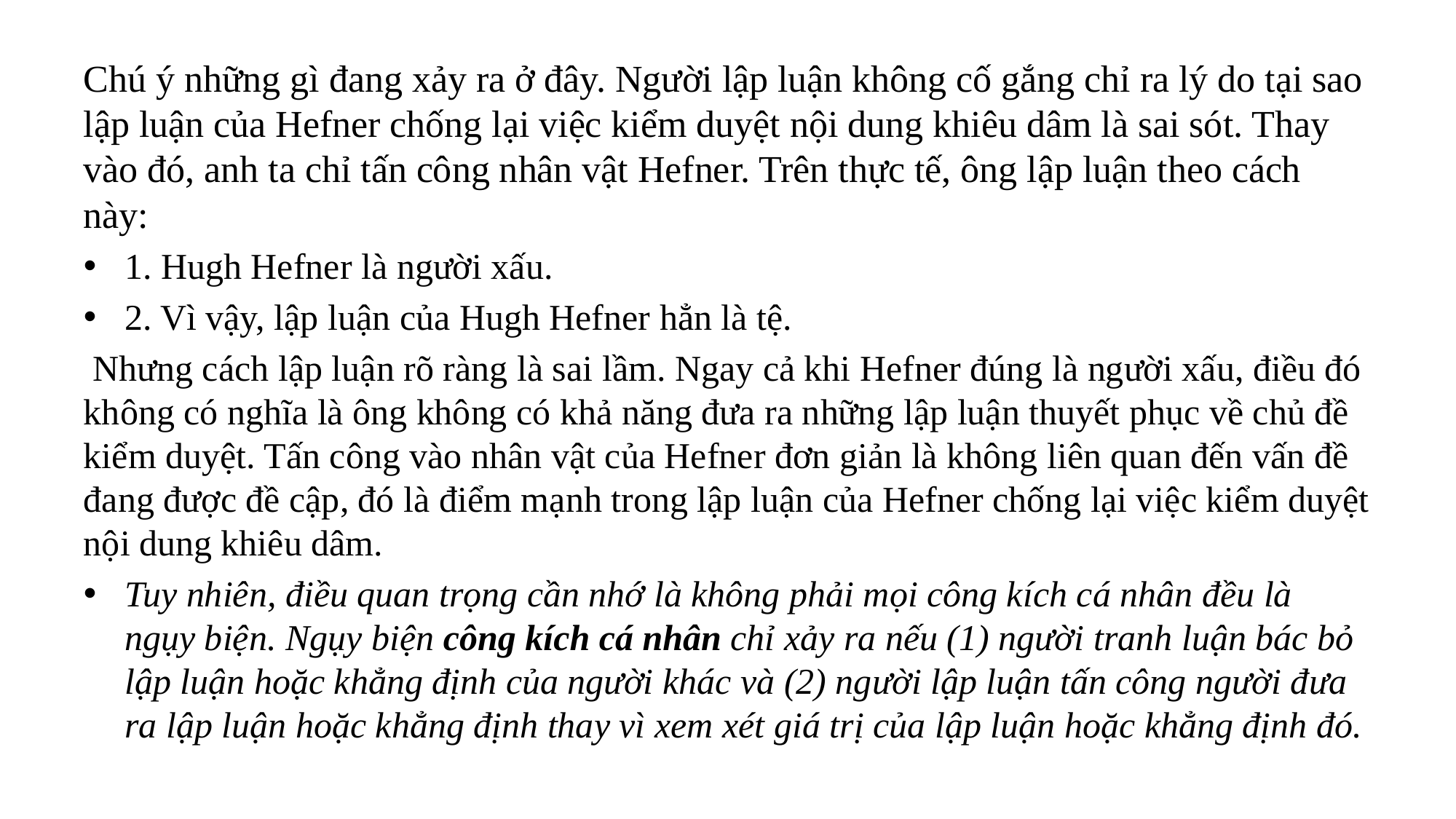

Chú ý những gì đang xảy ra ở đây. Người lập luận không cố gắng chỉ ra lý do tại sao lập luận của Hefner chống lại việc kiểm duyệt nội dung khiêu dâm là sai sót. Thay vào đó, anh ta chỉ tấn công nhân vật Hefner. Trên thực tế, ông lập luận theo cách này:
1. Hugh Hefner là người xấu.
2. Vì vậy, lập luận của Hugh Hefner hẳn là tệ.
 Nhưng cách lập luận rõ ràng là sai lầm. Ngay cả khi Hefner đúng là người xấu, điều đó không có nghĩa là ông không có khả năng đưa ra những lập luận thuyết phục về chủ đề kiểm duyệt. Tấn công vào nhân vật của Hefner đơn giản là không liên quan đến vấn đề đang được đề cập, đó là điểm mạnh trong lập luận của Hefner chống lại việc kiểm duyệt nội dung khiêu dâm.
Tuy nhiên, điều quan trọng cần nhớ là không phải mọi công kích cá nhân đều là ngụy biện. Ngụy biện công kích cá nhân chỉ xảy ra nếu (1) người tranh luận bác bỏ lập luận hoặc khẳng định của người khác và (2) người lập luận tấn công người đưa ra lập luận hoặc khẳng định thay vì xem xét giá trị của lập luận hoặc khẳng định đó.